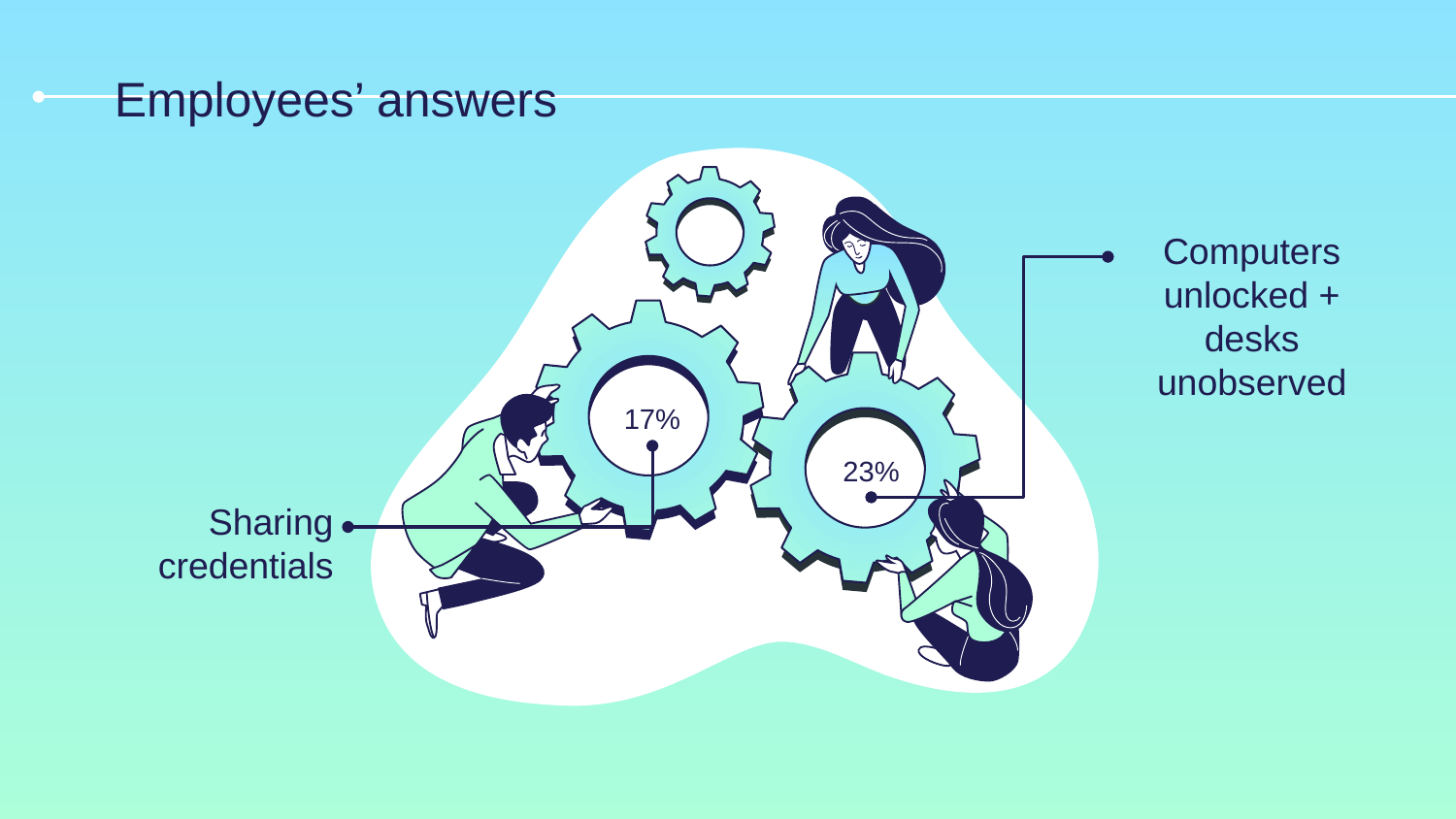

# Employees’ answers

Computers unlocked + desks unobserved
17%
23%
Sharing credentials